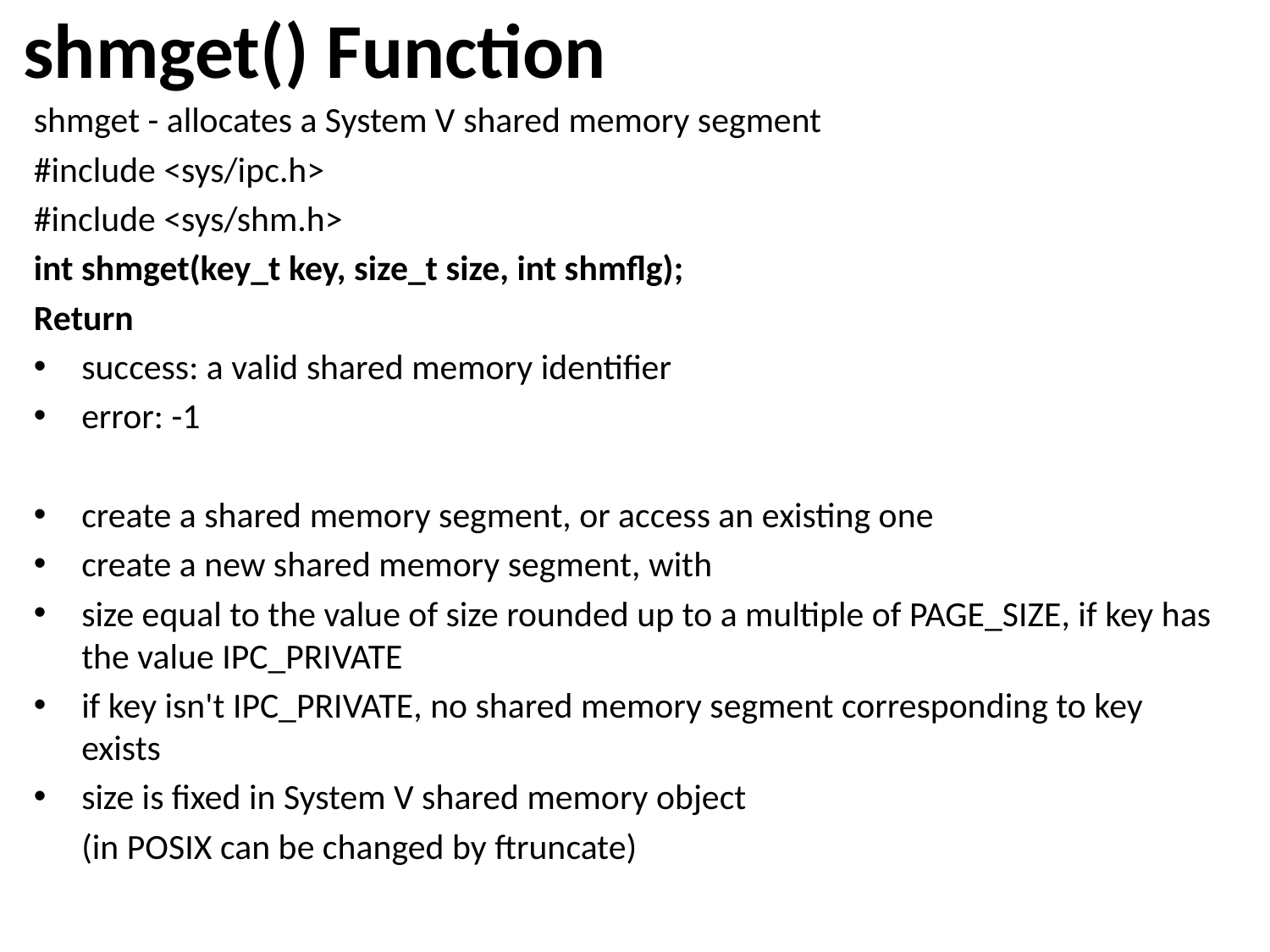

# shmget() Function
shmget - allocates a System V shared memory segment
#include <sys/ipc.h>
#include <sys/shm.h>
int shmget(key_t key, size_t size, int shmflg);
Return
success: a valid shared memory identifier
error: -1

create a shared memory segment, or access an existing one
create a new shared memory segment, with
size equal to the value of size rounded up to a multiple of PAGE_SIZE, if key has the value IPC_PRIVATE
if key isn't IPC_PRIVATE, no shared memory segment corresponding to key exists
size is fixed in System V shared memory object
	(in POSIX can be changed by ftruncate)